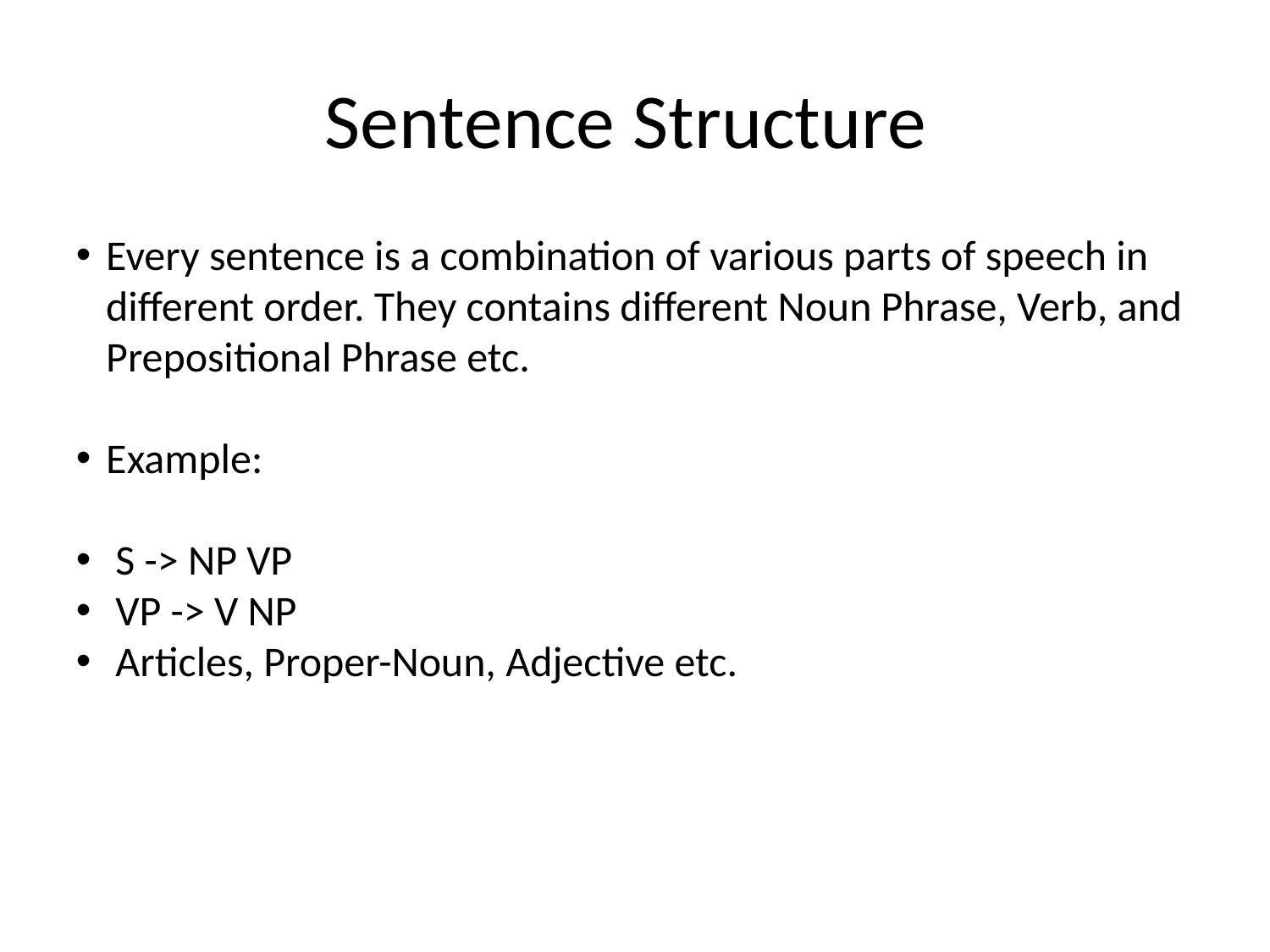

Sentence Structure
Every sentence is a combination of various parts of speech in different order. They contains different Noun Phrase, Verb, and Prepositional Phrase etc.

Example:

 S -> NP VP
 VP -> V NP
 Articles, Proper-Noun, Adjective etc.